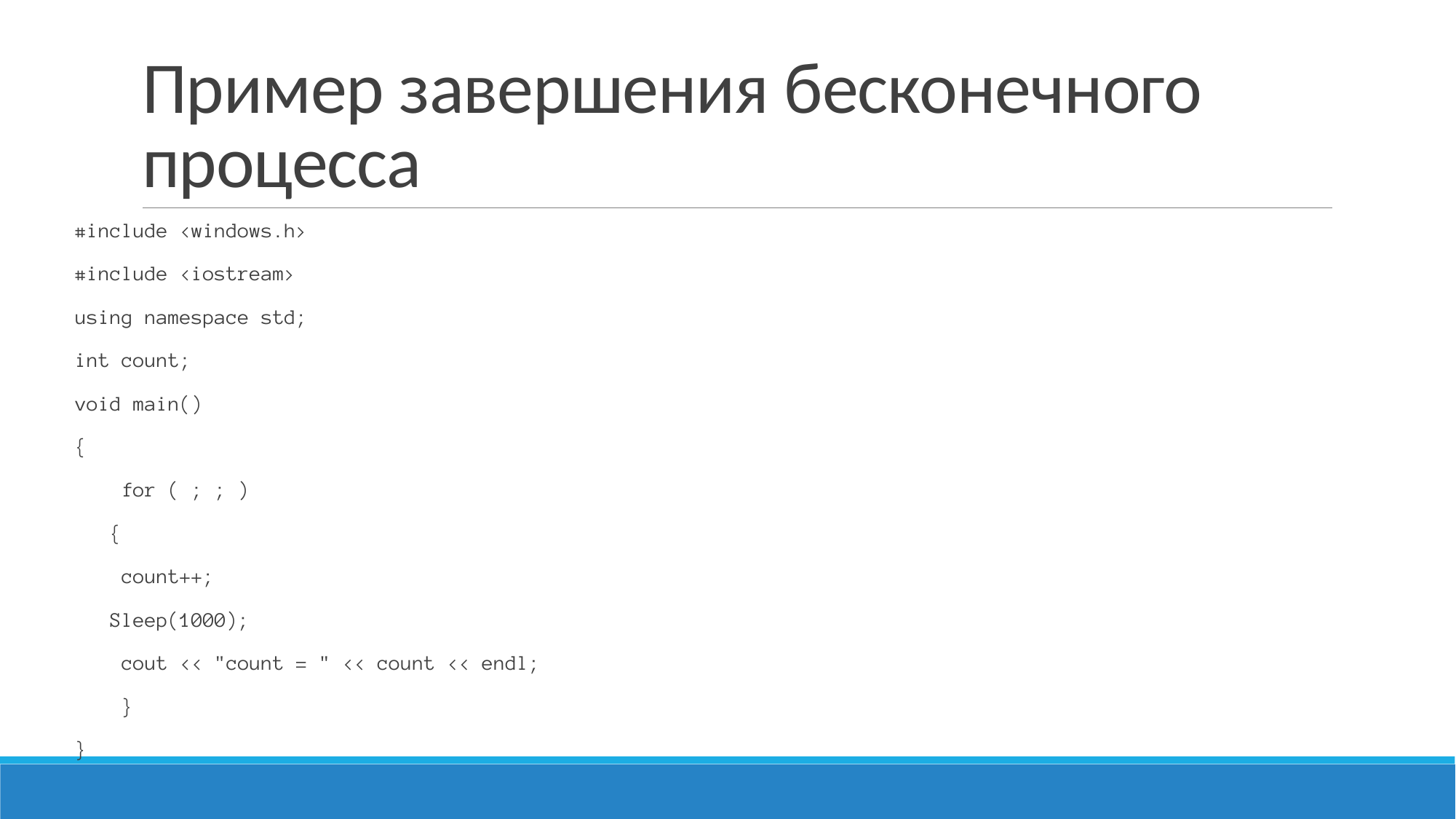

# Пример завершения бесконечного процесса
#include <windows.h>
#include <iostream>
using namespace std;
int count;
void main()
{
    for ( ; ; )
   {
    count++;
   Sleep(1000);
    cout << "count = " << count << endl;
    }
}